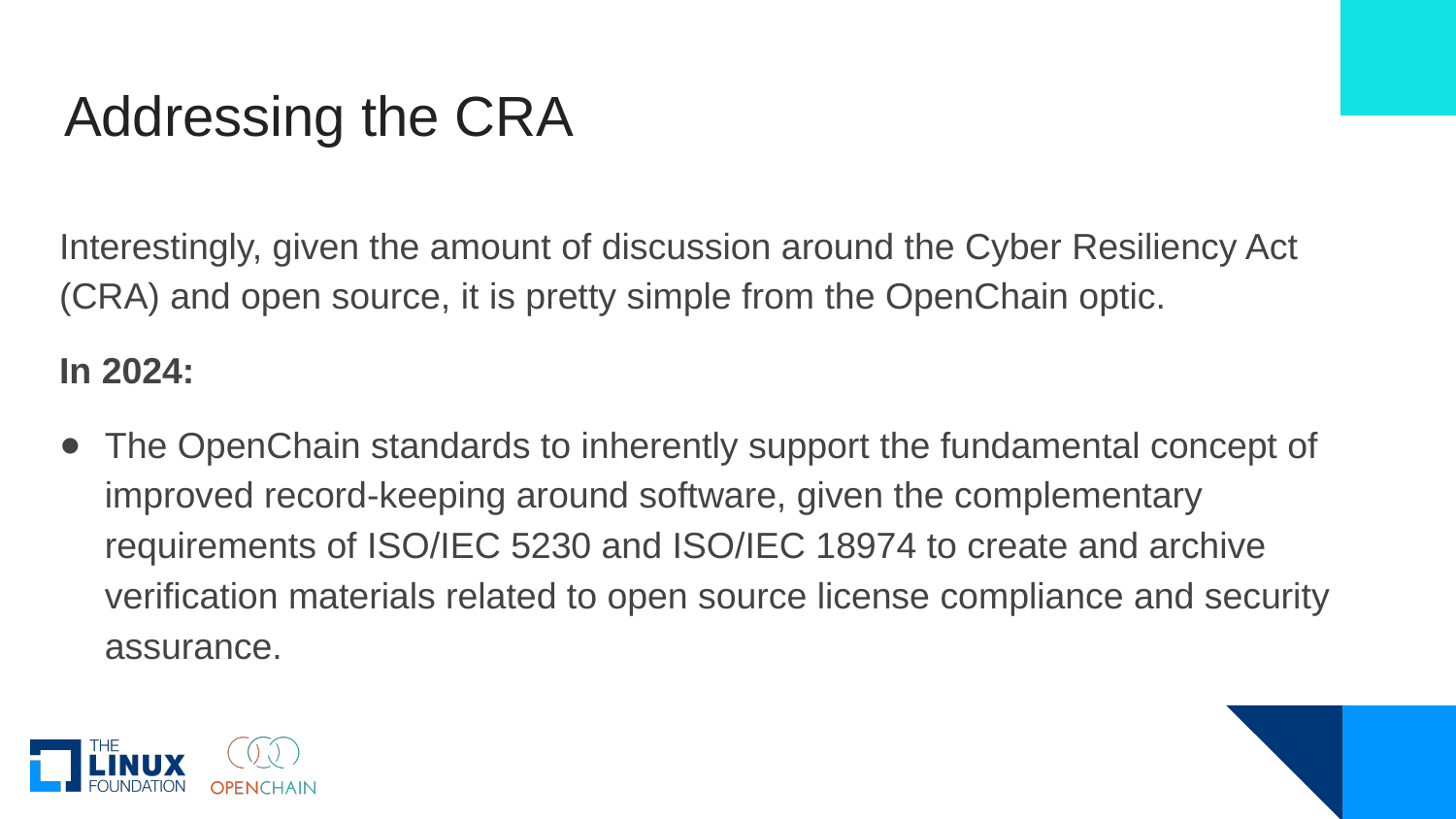

# Addressing the CRA
Interestingly, given the amount of discussion around the Cyber Resiliency Act (CRA) and open source, it is pretty simple from the OpenChain optic.
In 2024:
The OpenChain standards to inherently support the fundamental concept of improved record-keeping around software, given the complementary requirements of ISO/IEC 5230 and ISO/IEC 18974 to create and archive verification materials related to open source license compliance and security assurance.